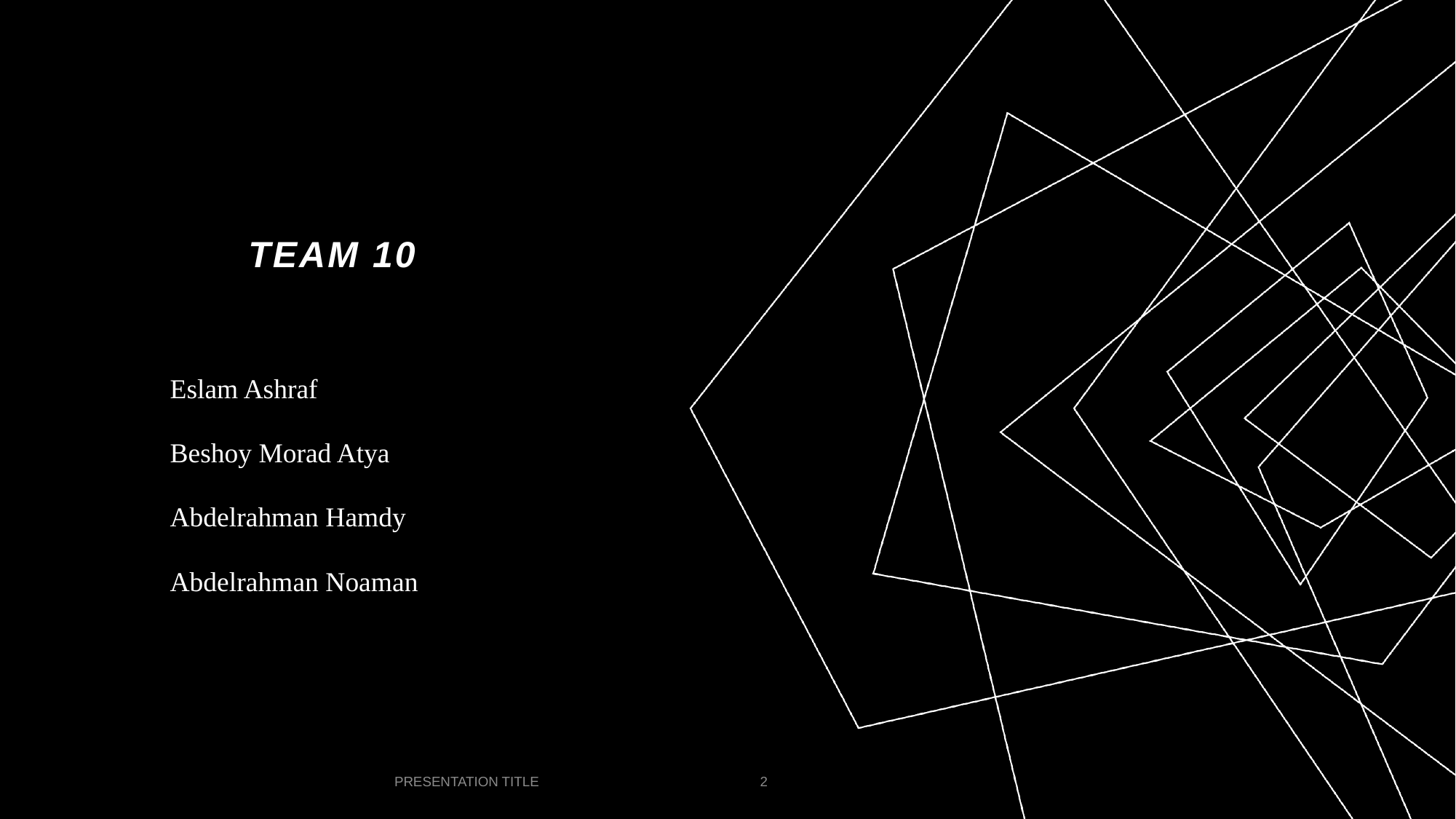

# Team 10
Eslam Ashraf
Beshoy Morad Atya
Abdelrahman Hamdy
Abdelrahman Noaman

PRESENTATION TITLE
2